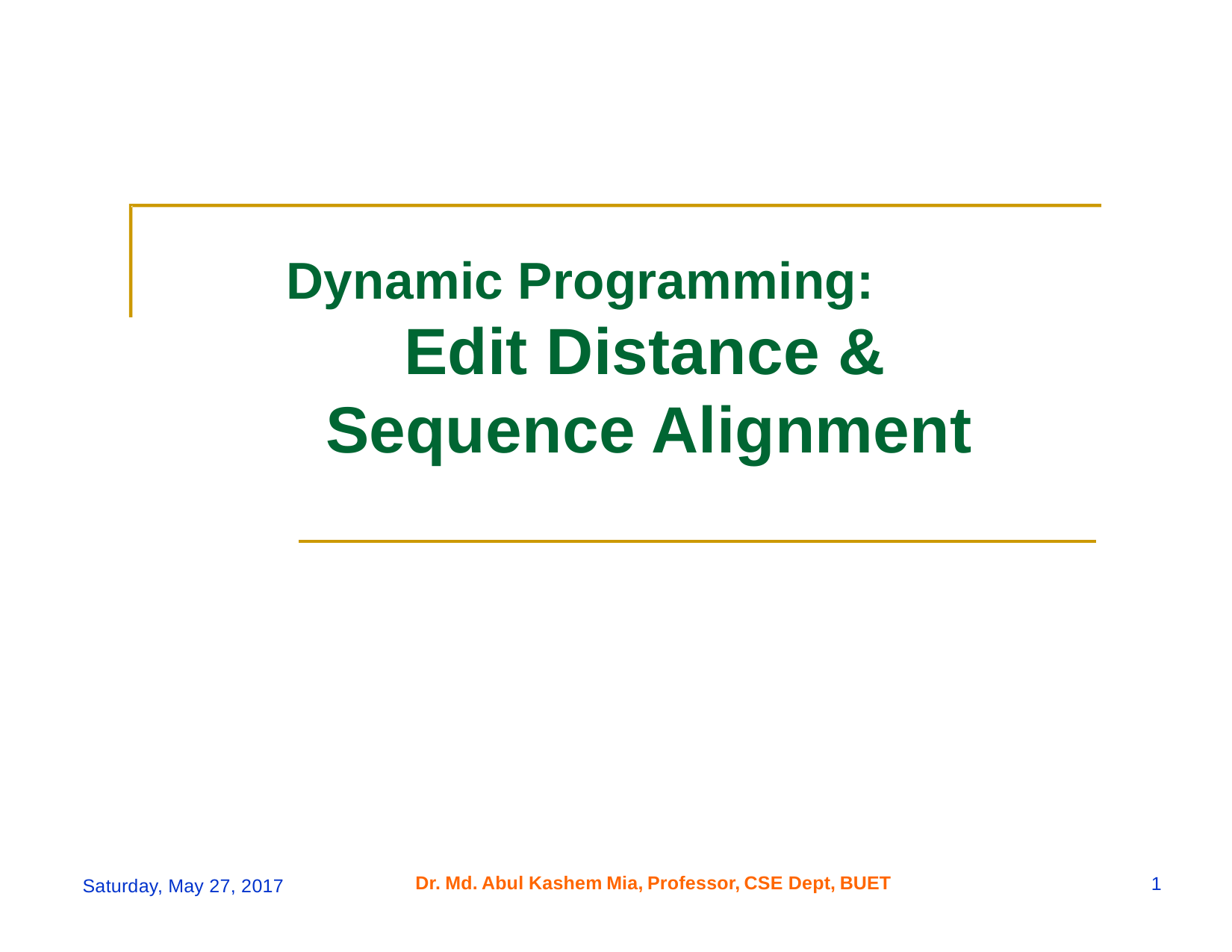

Dynamic Programming:
Edit Distance &
Sequence Alignment

Dr.
Md.
Abul
Kashem
Mia,
Professor,
CSE Dept,
BUET
1
Saturday, May 27, 2017